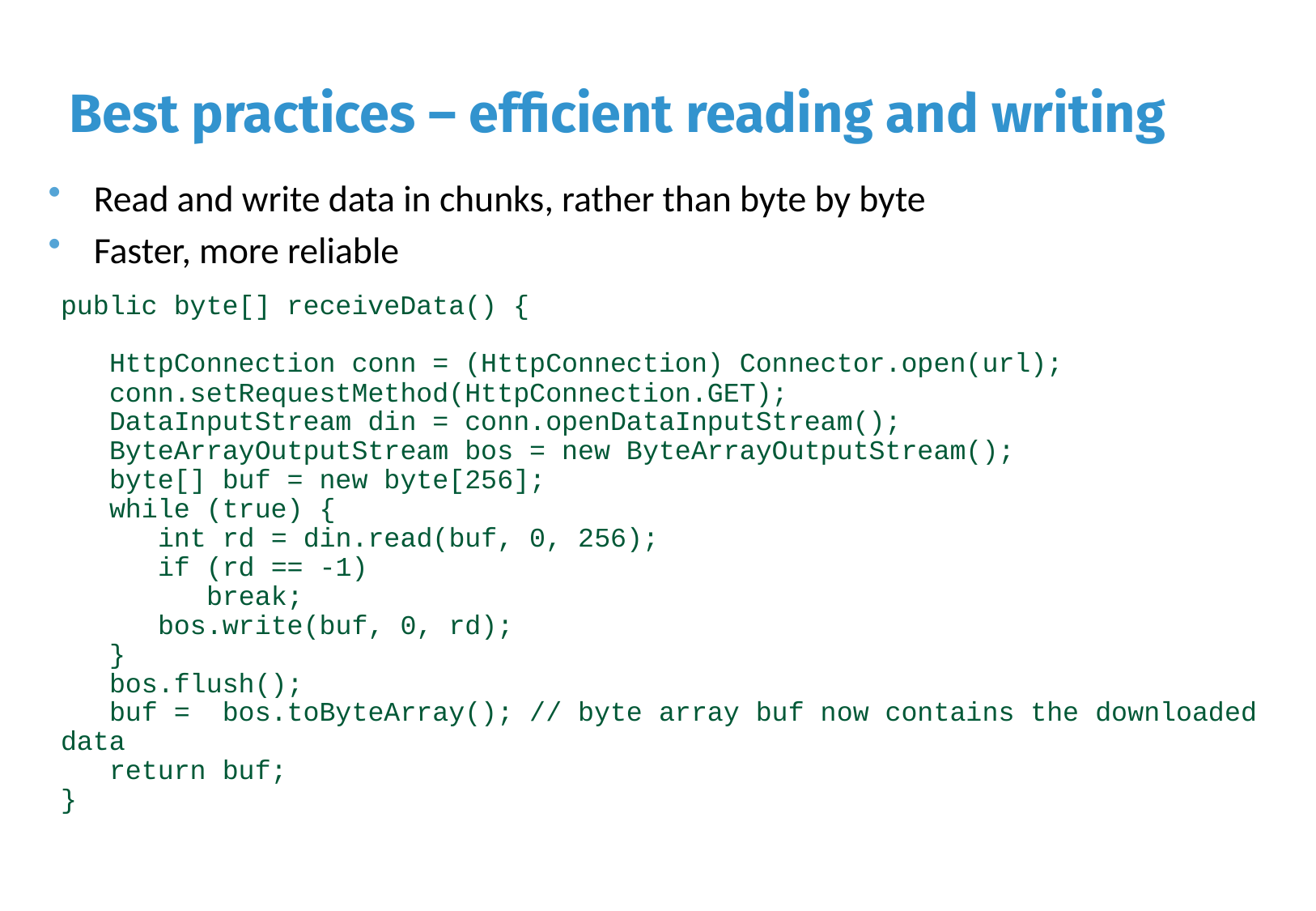

# Best practices – efficient reading and writing
Read and write data in chunks, rather than byte by byte
Faster, more reliable
public byte[] receiveData() {

   HttpConnection conn = (HttpConnection) Connector.open(url);
   conn.setRequestMethod(HttpConnection.GET);
   DataInputStream din = conn.openDataInputStream();
   ByteArrayOutputStream bos = new ByteArrayOutputStream();
   byte[] buf = new byte[256];
   while (true) {
      int rd = din.read(buf, 0, 256);
      if (rd == -1)
         break;
      bos.write(buf, 0, rd);
   }
   bos.flush();
   buf =  bos.toByteArray(); // byte array buf now contains the downloaded data
   return buf;
}